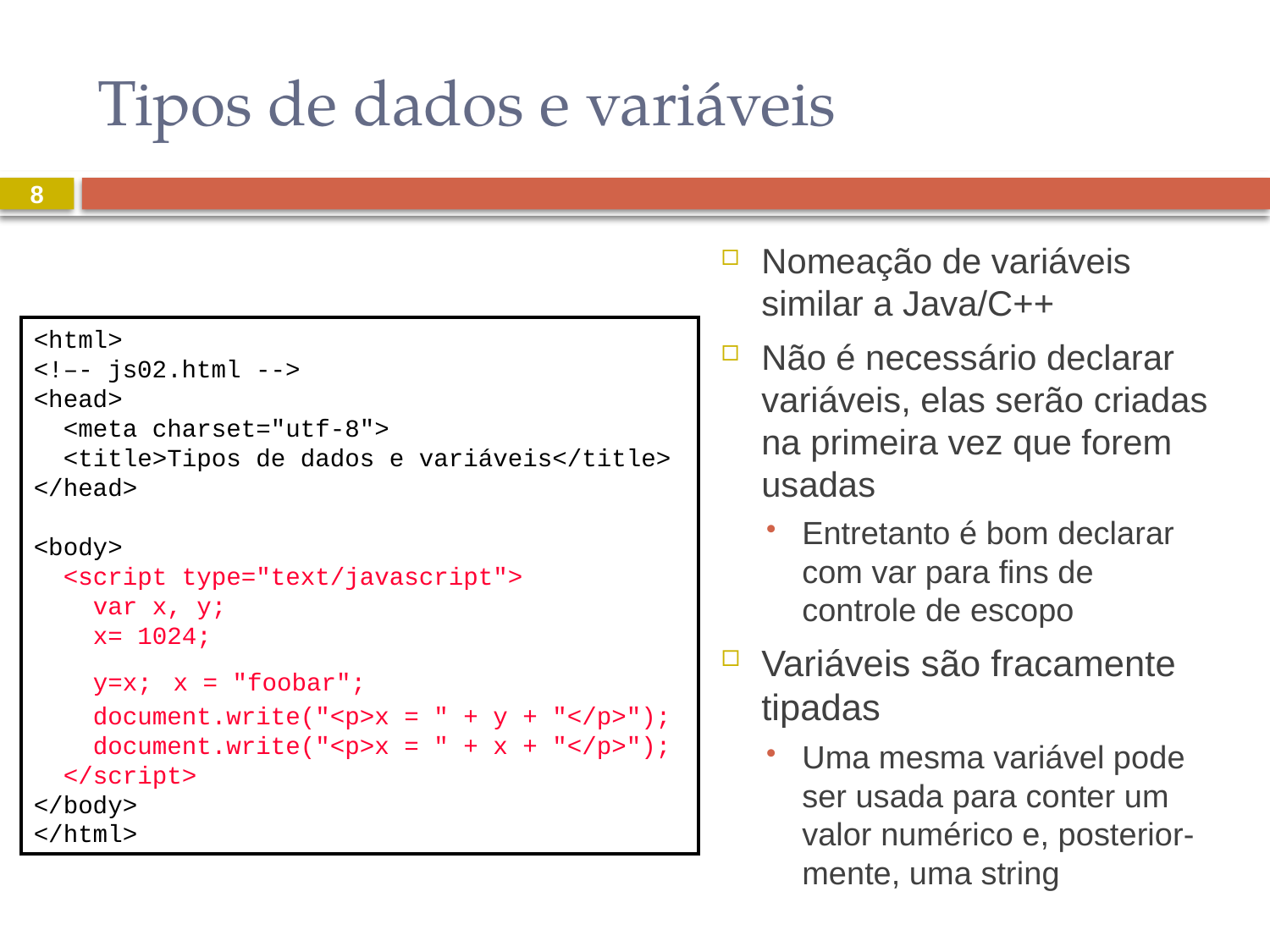

# Tipos de dados e variáveis
8
Nomeação de variáveis similar a Java/C++
Não é necessário declarar variáveis, elas serão criadas na primeira vez que forem usadas
Entretanto é bom declarar com var para fins de controle de escopo
Variáveis são fracamente tipadas
Uma mesma variável pode ser usada para conter um valor numérico e, posterior-mente, uma string
<html>
<!–- js02.html -->
<head>
  <meta charset="utf-8">
  <title>Tipos de dados e variáveis</title>
</head>

<body>
  <script type="text/javascript">
    var x, y;
    x= 1024;
    y=x;  x = "foobar";
    document.write("<p>x = " + y + "</p>");
    document.write("<p>x = " + x + "</p>");
  </script>
</body>
</html>